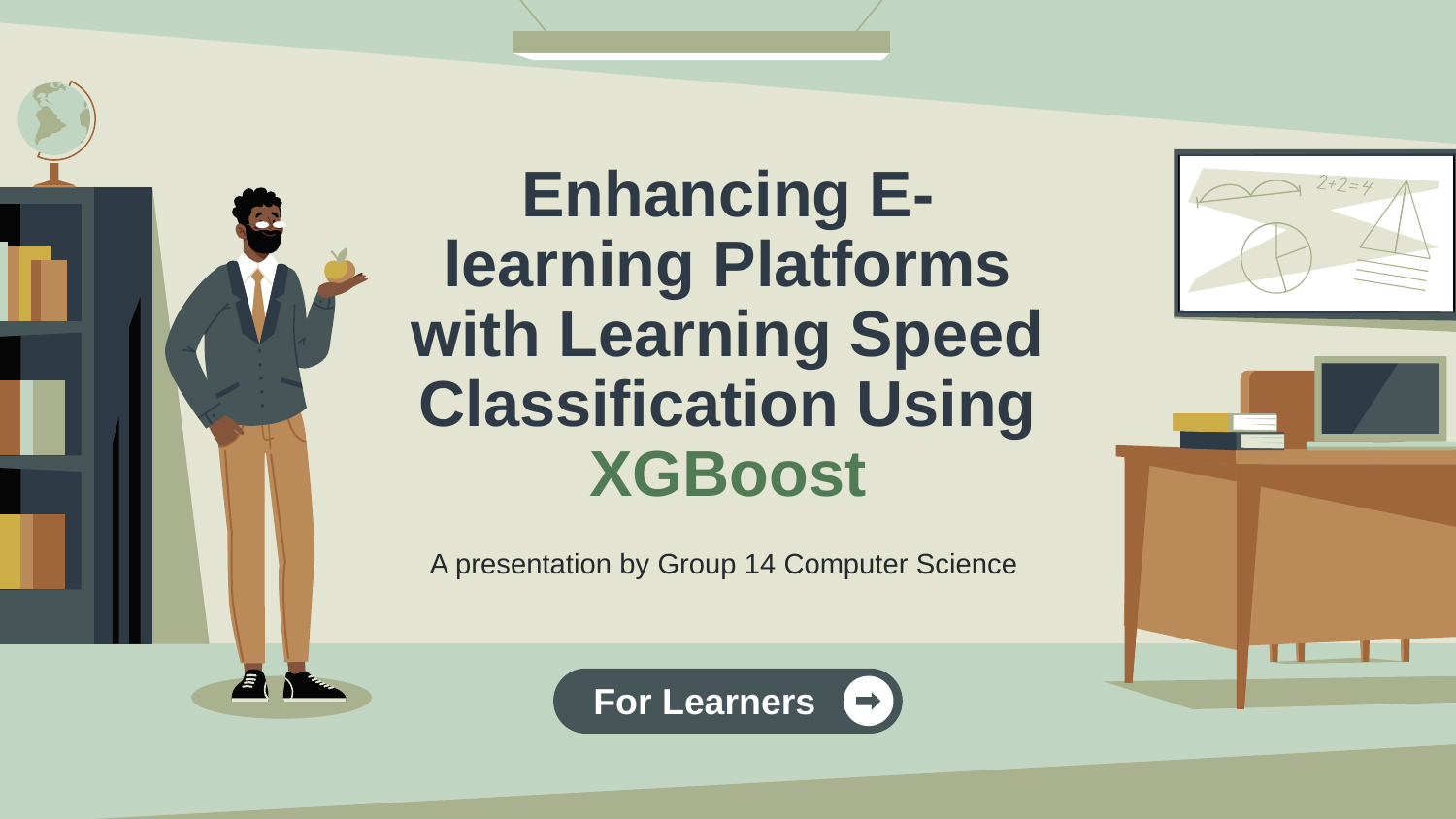

# Enhancing E-learning Platforms with Learning Speed Classification Using XGBoost

A presentation by Group 14 Computer Science

For Learners